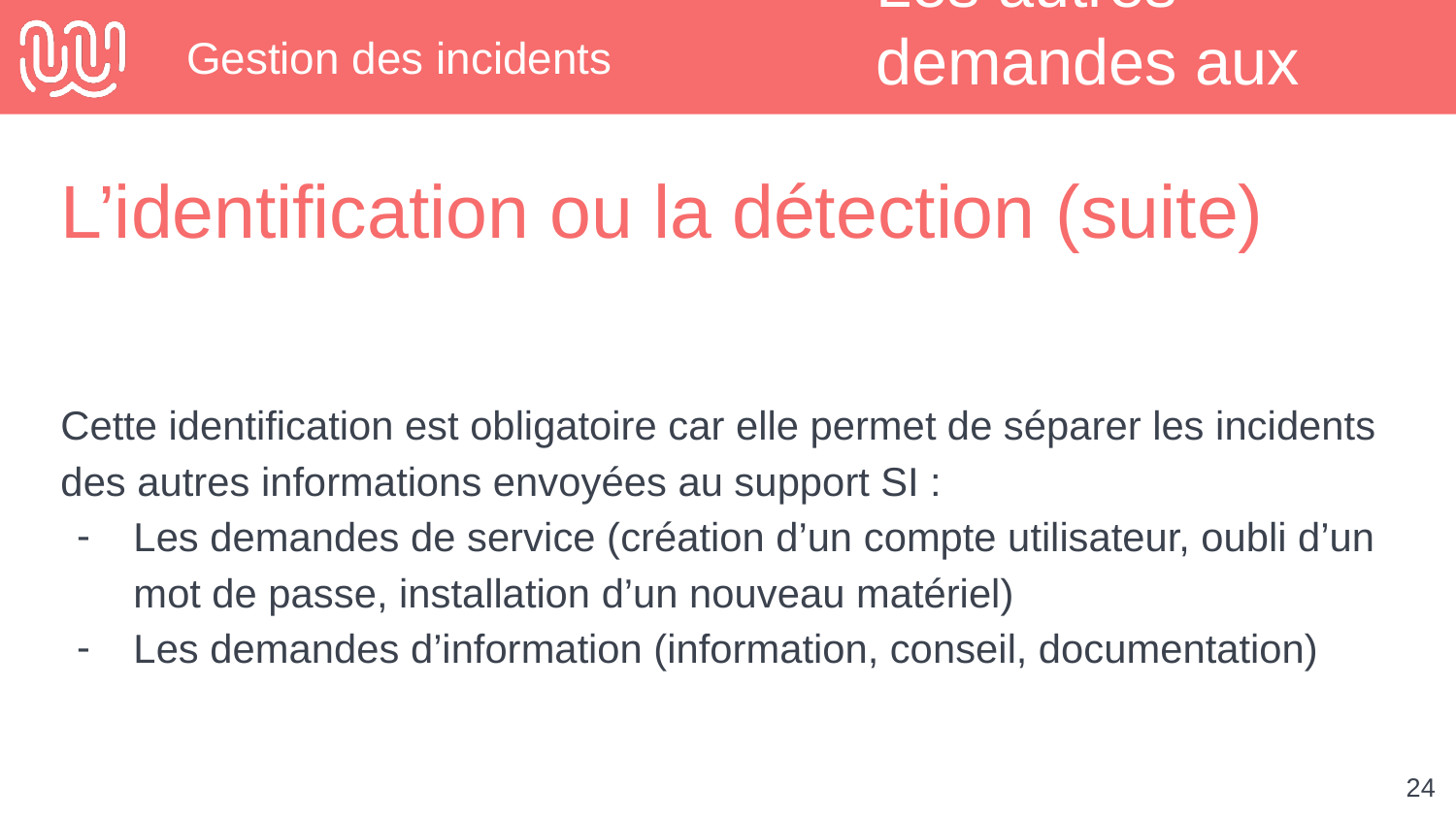

# Gestion des incidents
Les autres demandes aux support
L’identification ou la détection (suite)
Cette identification est obligatoire car elle permet de séparer les incidents des autres informations envoyées au support SI :
Les demandes de service (création d’un compte utilisateur, oubli d’un mot de passe, installation d’un nouveau matériel)
Les demandes d’information (information, conseil, documentation)
24